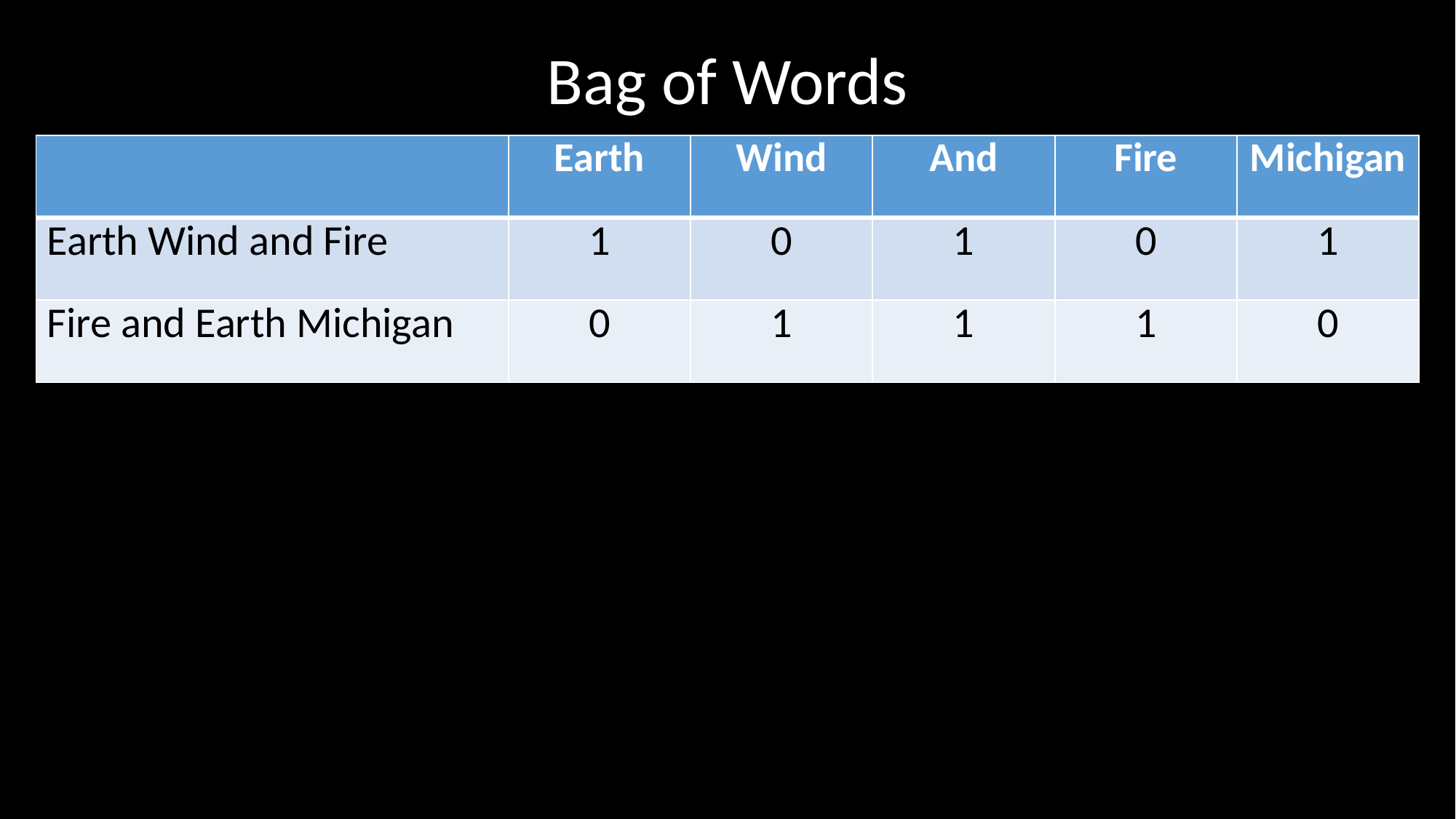

# Bag of Words
|  | Earth | Wind | And | Fire | Michigan |
| --- | --- | --- | --- | --- | --- |
| Earth Wind and Fire | 1 | 0 | 1 | 0 | 1 |
| Fire and Earth Michigan | 0 | 1 | 1 | 1 | 0 |